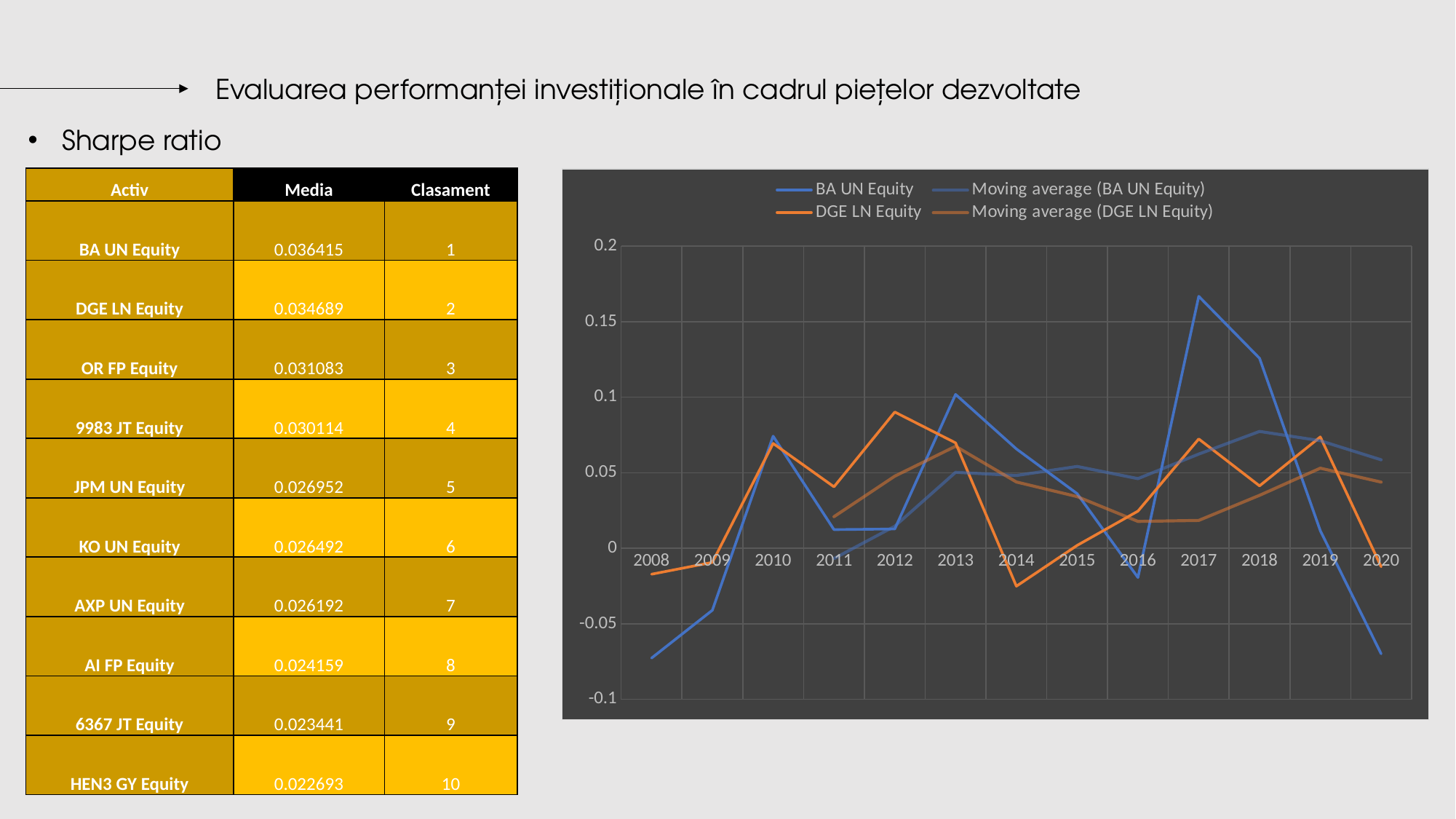

Evaluarea performanței investiționale în cadrul piețelor dezvoltate
Sharpe ratio
| Activ | Media | Clasament |
| --- | --- | --- |
| BA UN Equity | 0.036415 | 1 |
| DGE LN Equity | 0.034689 | 2 |
| OR FP Equity | 0.031083 | 3 |
| 9983 JT Equity | 0.030114 | 4 |
| JPM UN Equity | 0.026952 | 5 |
| KO UN Equity | 0.026492 | 6 |
| AXP UN Equity | 0.026192 | 7 |
| AI FP Equity | 0.024159 | 8 |
| 6367 JT Equity | 0.023441 | 9 |
| HEN3 GY Equity | 0.022693 | 10 |

### Chart

| Category | BA UN Equity | DGE LN Equity |
|---|---|---|
| 2008 | -0.07268259306801418 | -0.017185588294474606 |
| 2009 | -0.04103616169778086 | -0.009332297044285807 |
| 2010 | 0.07420540828465086 | 0.06941065535649606 |
| 2011 | 0.01232611997462492 | 0.04067868494221092 |
| 2012 | 0.012762937947300318 | 0.09015537382366508 |
| 2013 | 0.10183156606382843 | 0.06977060936937143 |
| 2014 | 0.06574188446166129 | -0.025104301965454514 |
| 2015 | 0.03616909419902604 | 0.0019195782411144107 |
| 2016 | -0.019354226062752864 | 0.024567154725118192 |
| 2017 | 0.16679150308821622 | 0.0723707199883642 |
| 2018 | 0.12574391501147544 | 0.04129874185722186 |
| 2019 | 0.011632642418271241 | 0.07370569251564904 |
| 2020 | -0.06991574604389354 | -0.01220745041878131 |